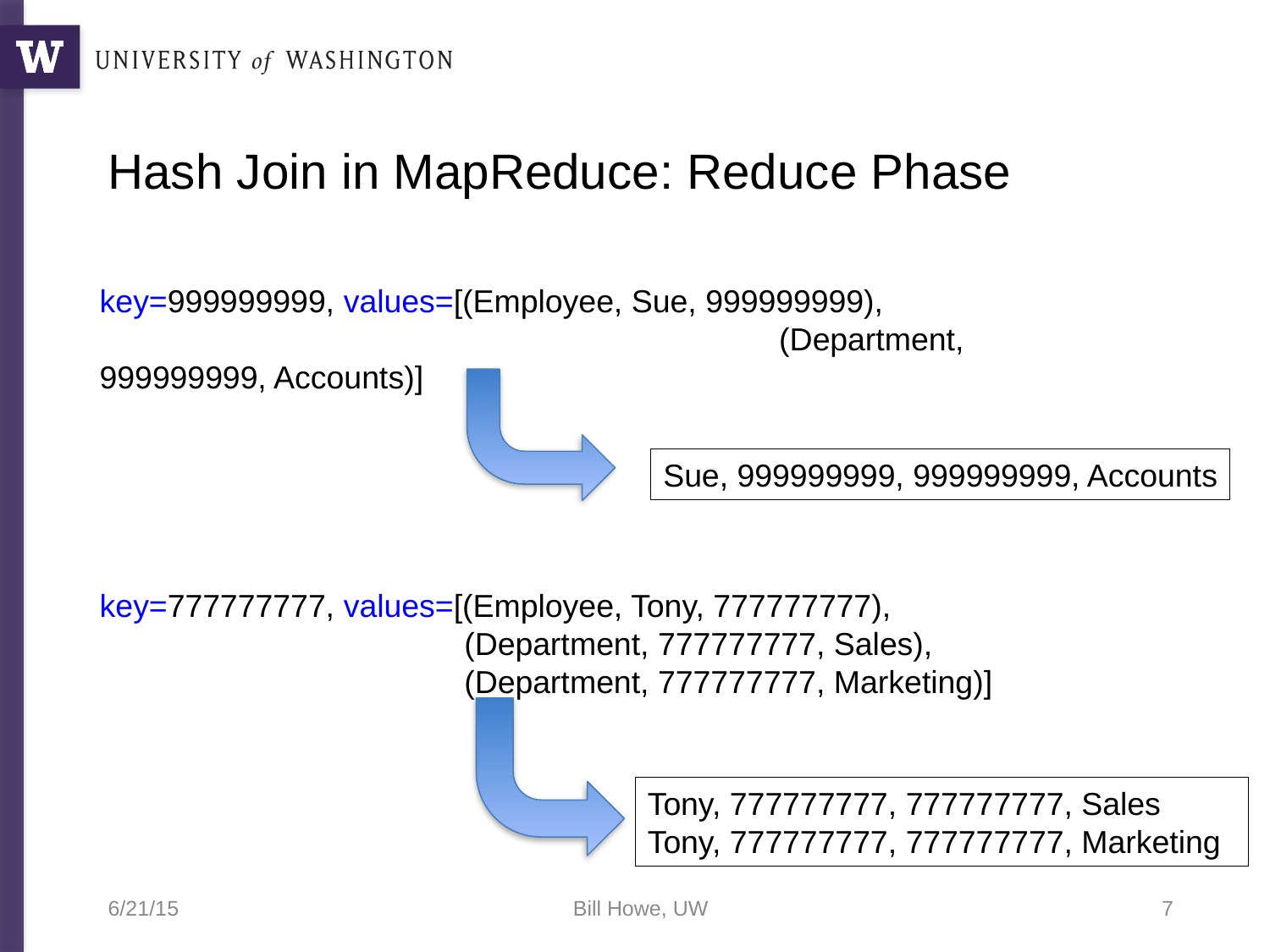

# Hash Join in MapReduce: Reduce Phase
key=999999999, values=[(Employee, Sue, 999999999),
					     (Department, 999999999, Accounts)]

key=777777777, values=[(Employee, Tony, 777777777),
                                         (Department, 777777777, Sales),
                                         (Department, 777777777, Marketing)]

Sue, 999999999, 999999999, Accounts

Tony, 777777777, 777777777, Sales
Tony, 777777777, 777777777, Marketing
6/21/15
Bill Howe, UW
7